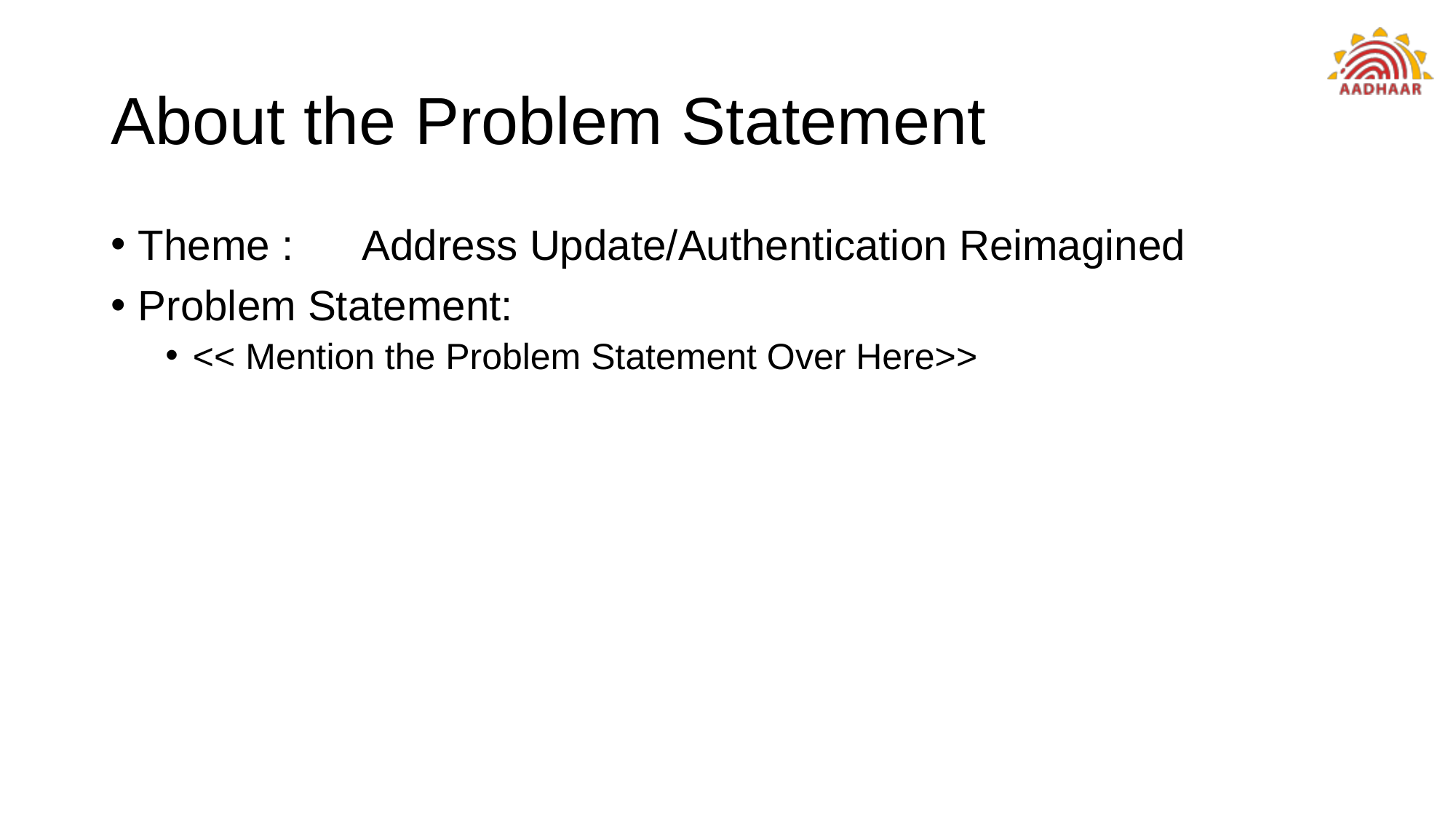

# About the Problem Statement
Theme :      Address Update/Authentication Reimagined
Problem Statement:
<< Mention the Problem Statement Over Here>>